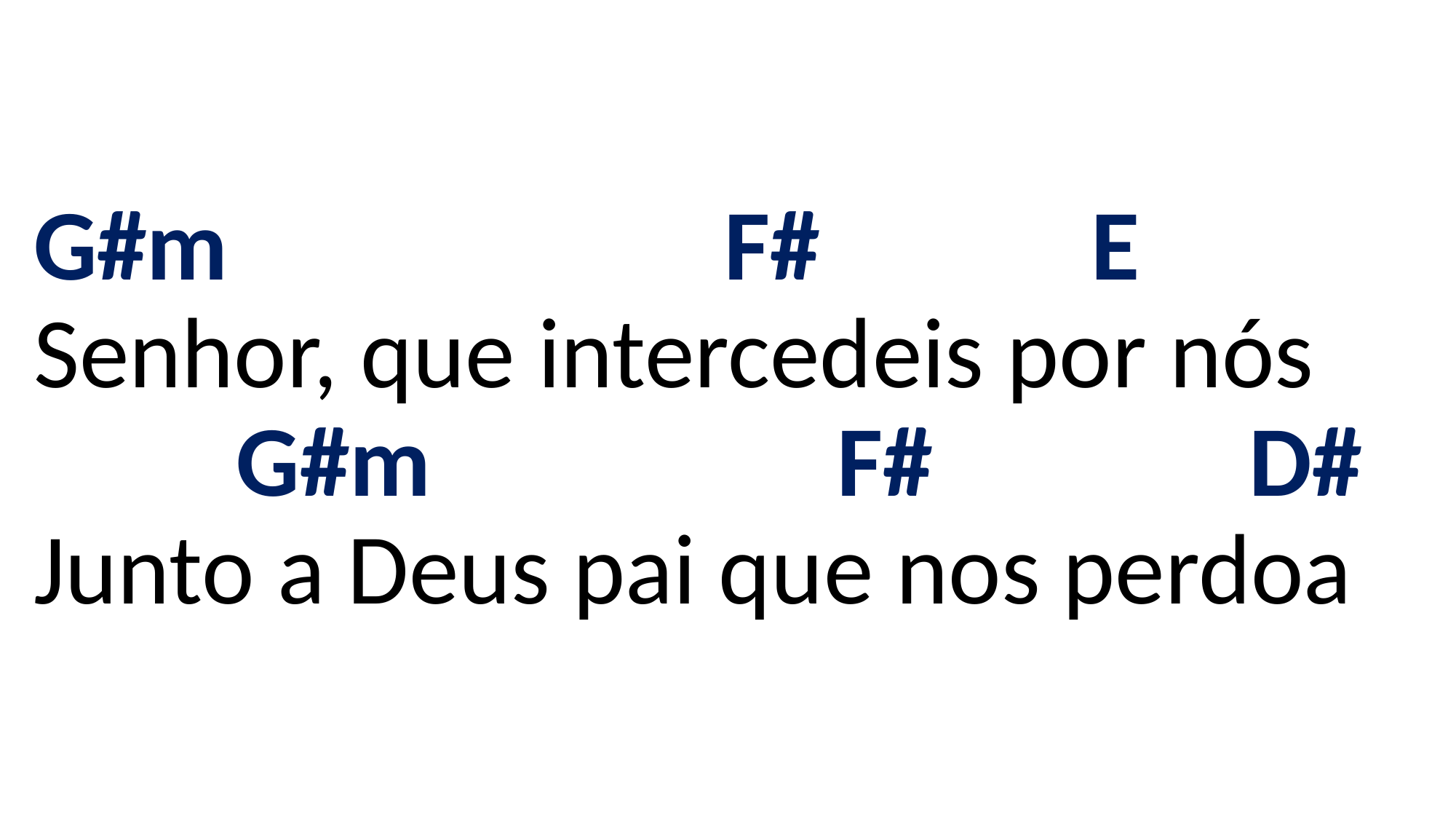

# G#m                      F#            E Senhor, que intercedeis por nós G#m                  F#              D# Junto a Deus pai que nos perdoa